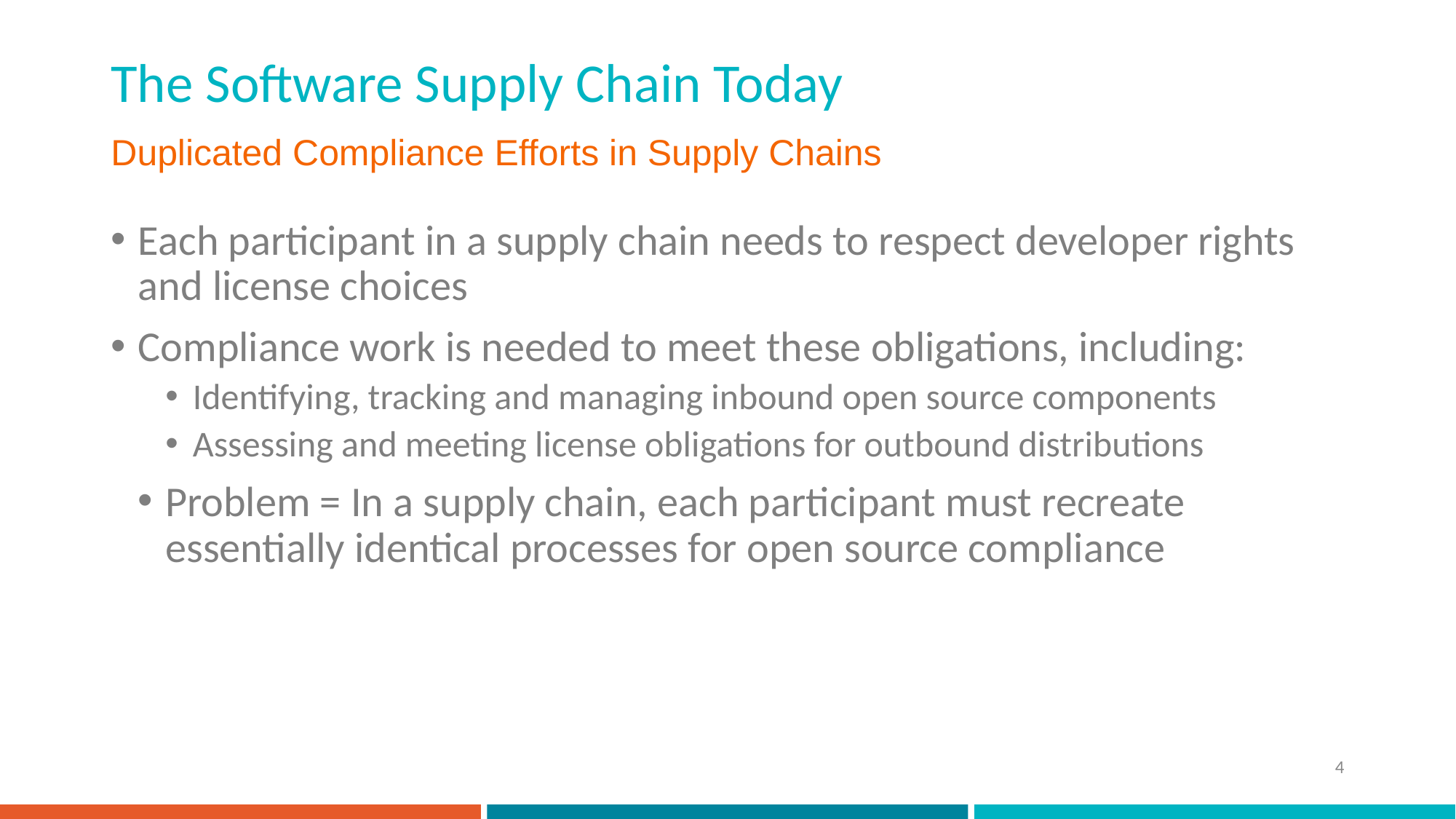

# The Software Supply Chain Today
Duplicated Compliance Efforts in Supply Chains
Each participant in a supply chain needs to respect developer rights and license choices
Compliance work is needed to meet these obligations, including:
Identifying, tracking and managing inbound open source components
Assessing and meeting license obligations for outbound distributions
Problem = In a supply chain, each participant must recreate essentially identical processes for open source compliance

4